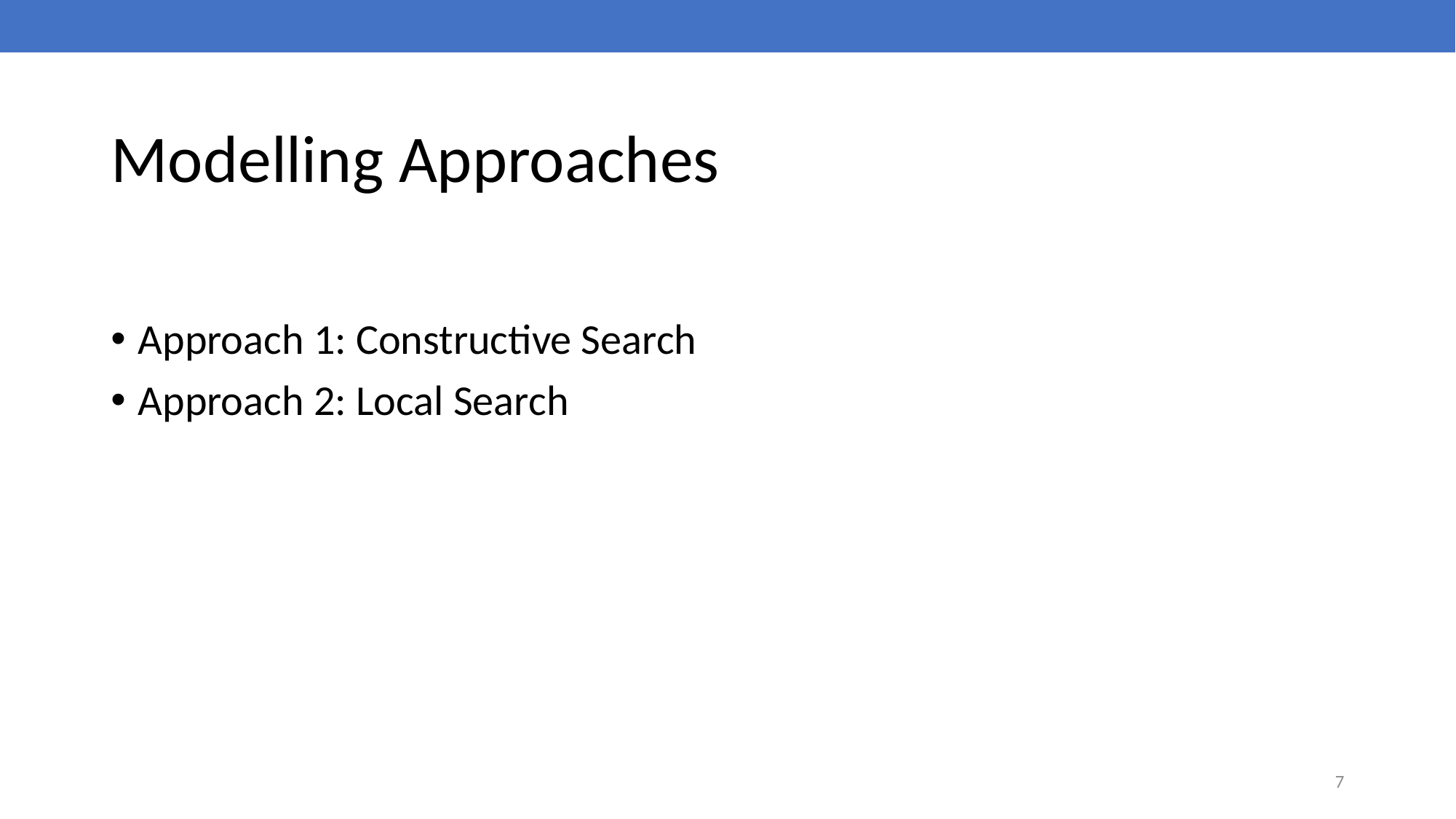

# Modelling Approaches
Approach 1: Constructive Search
Approach 2: Local Search

7